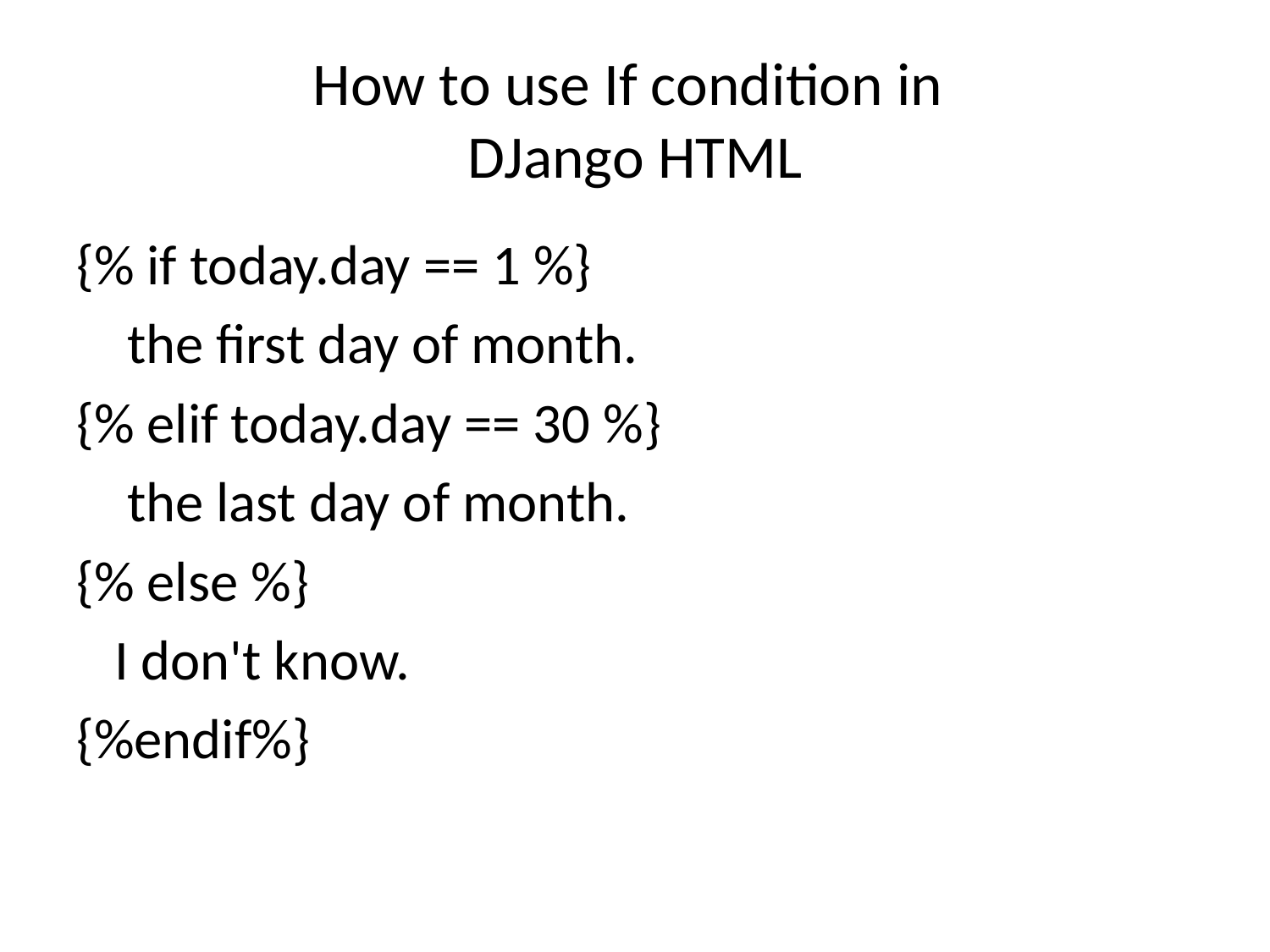

# How to use If condition in DJango HTML
{% if today.day == 1 %}
    the first day of month.
{% elif today.day == 30 %}
    the last day of month.
{% else %}
   I don't know.
{%endif%}